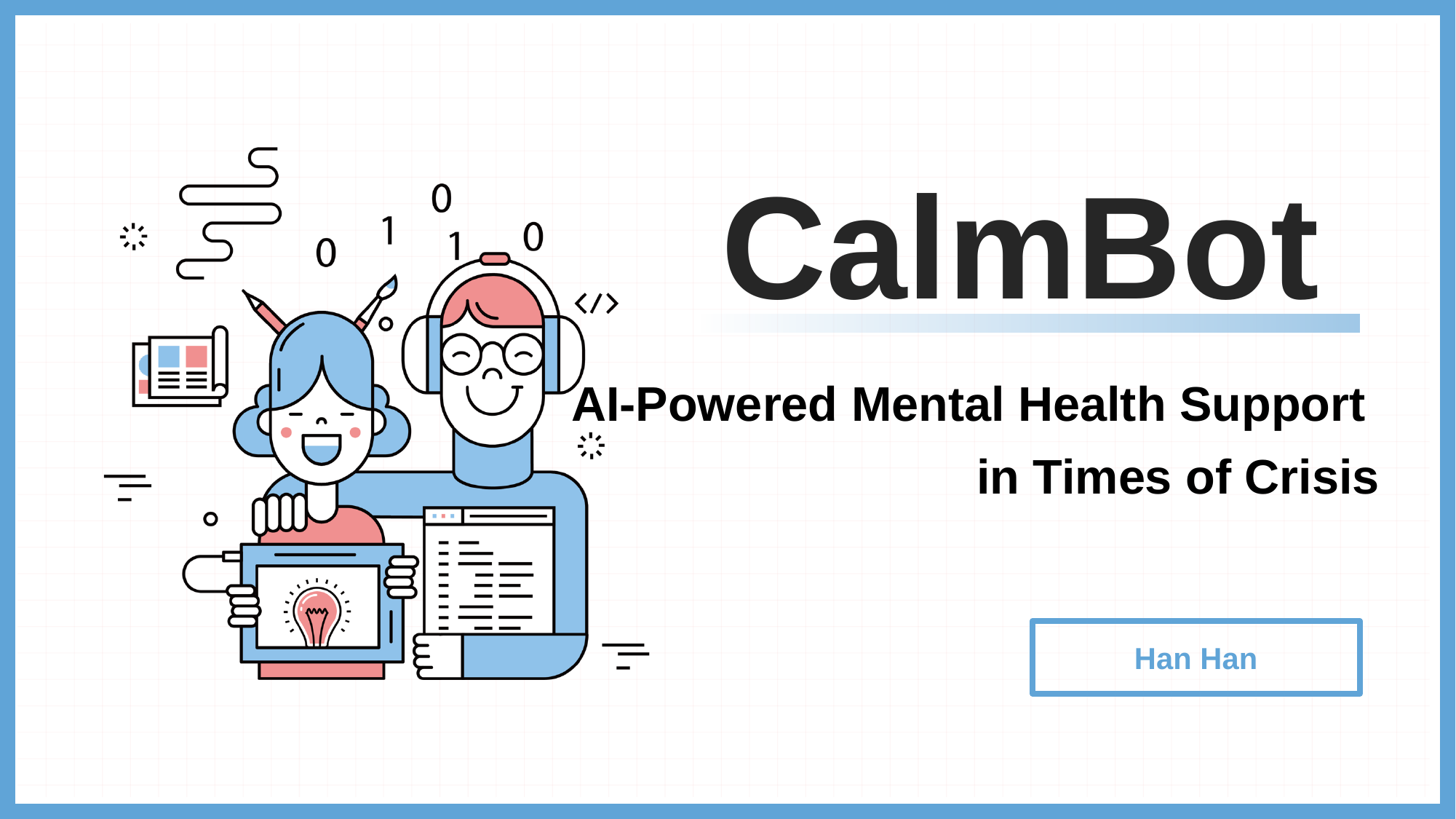

# CalmBot
AI-Powered Mental Health Support
in Times of Crisis
Han Han